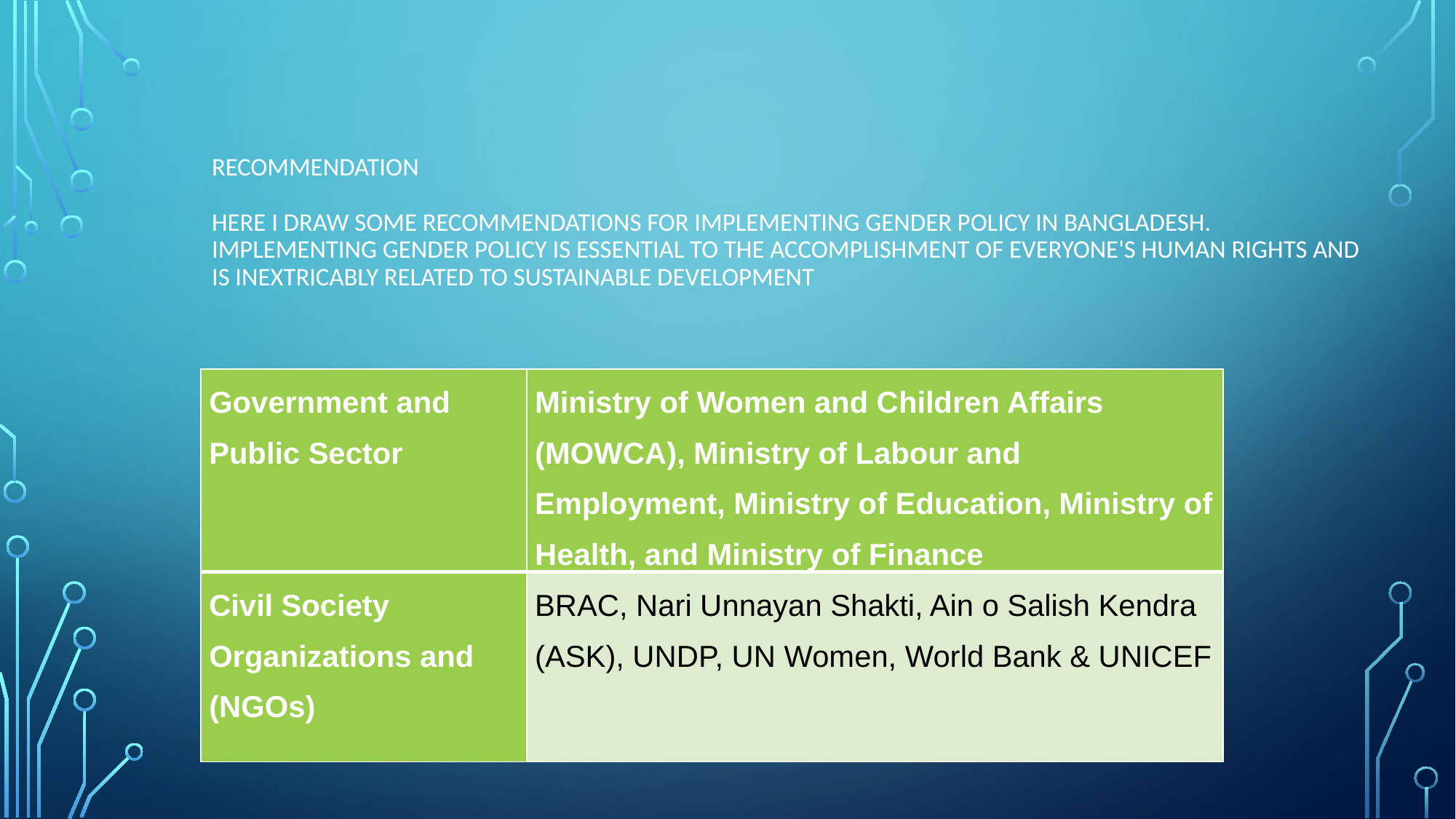

# Recommendation Here I draw some recommendations for implementing gender policy in Bangladesh. Implementing gender policy is essential to the accomplishment of everyone's human rights and is inextricably related to sustainable development
| Government and Public Sector | Ministry of Women and Children Affairs (MOWCA), Ministry of Labour and Employment, Ministry of Education, Ministry of Health, and Ministry of Finance |
| --- | --- |
| Civil Society Organizations and (NGOs) | BRAC, Nari Unnayan Shakti, Ain o Salish Kendra (ASK), UNDP, UN Women, World Bank & UNICEF |